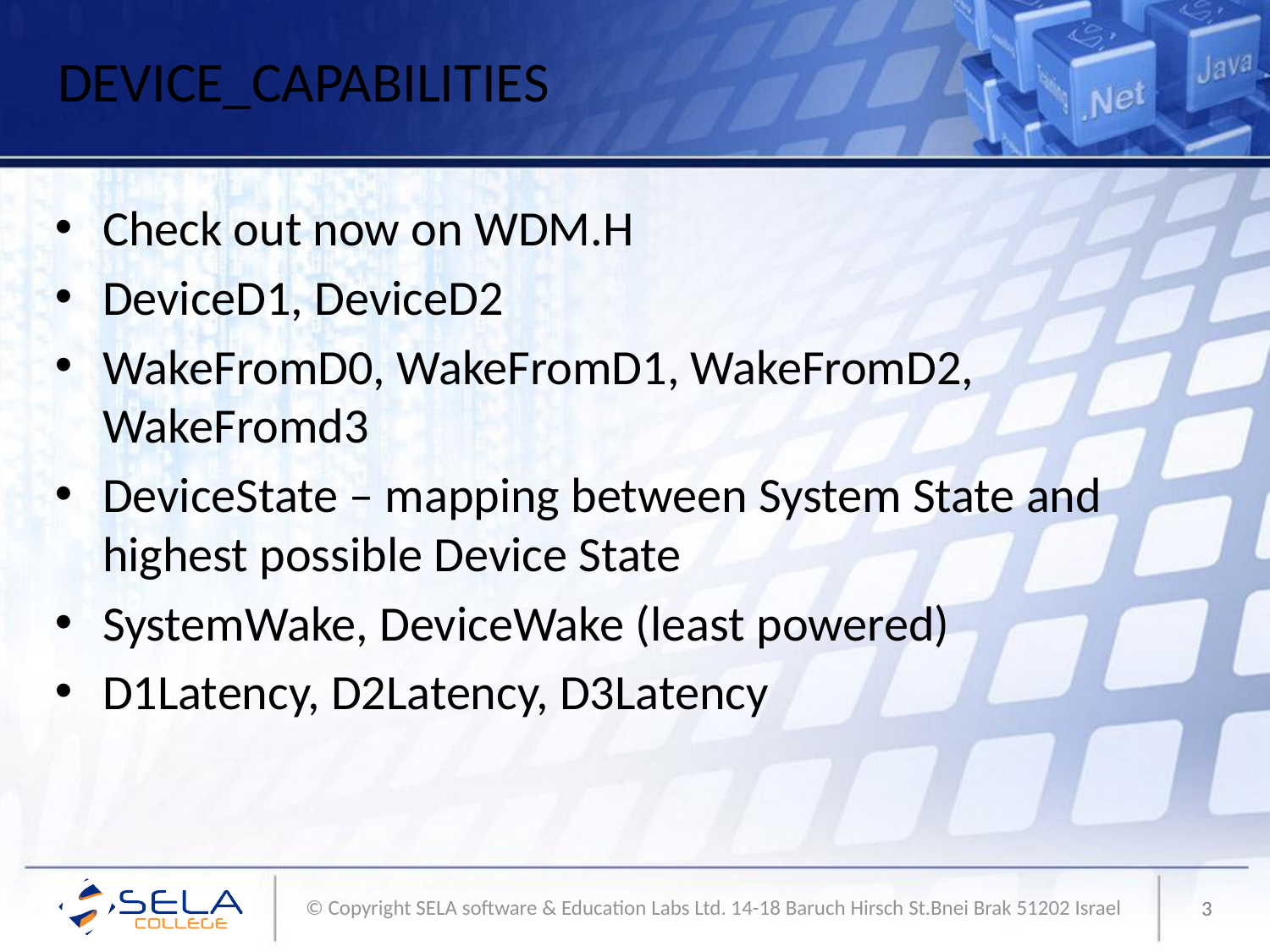

# DEVICE_CAPABILITIES
Check out now on WDM.H
DeviceD1, DeviceD2
WakeFromD0, WakeFromD1, WakeFromD2, WakeFromd3
DeviceState – mapping between System State and highest possible Device State
SystemWake, DeviceWake (least powered)
D1Latency, D2Latency, D3Latency
3
© Copyright SELA software & Education Labs Ltd. 14-18 Baruch Hirsch St.Bnei Brak 51202 Israel